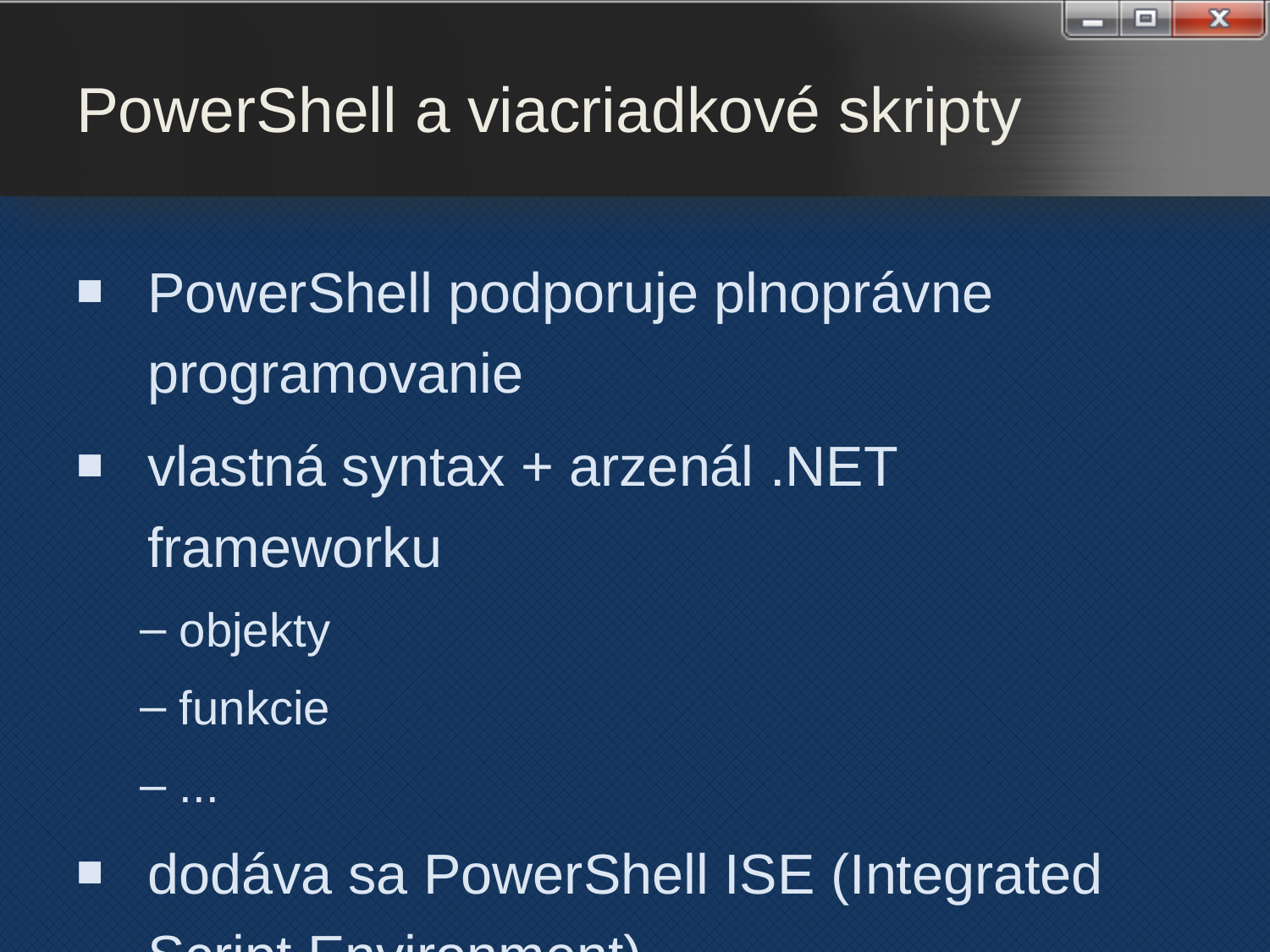

# PowerShell a viacriadkové skripty
PowerShell podporuje plnoprávne programovanie
vlastná syntax + arzenál .NET frameworku
objekty
funkcie
...
dodáva sa PowerShell ISE (Integrated Script Environment)